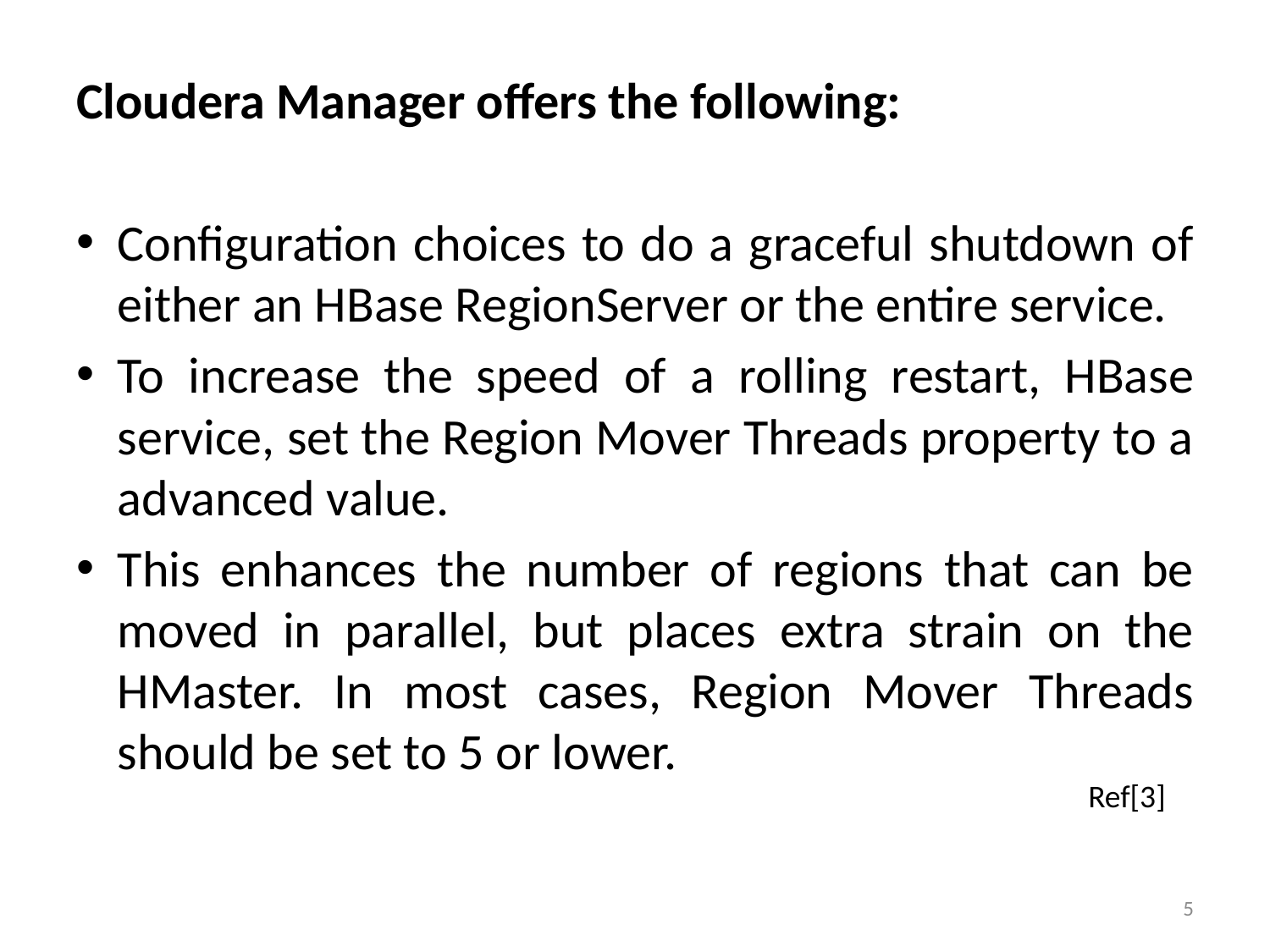

Cloudera Manager offers the following:

Configuration choices to do a graceful shutdown of either an HBase RegionServer or the entire service.
To increase the speed of a rolling restart, HBase service, set the Region Mover Threads property to a advanced value.
This enhances the number of regions that can be moved in parallel, but places extra strain on the HMaster. In most cases, Region Mover Threads should be set to 5 or lower.

Ref[3]
5